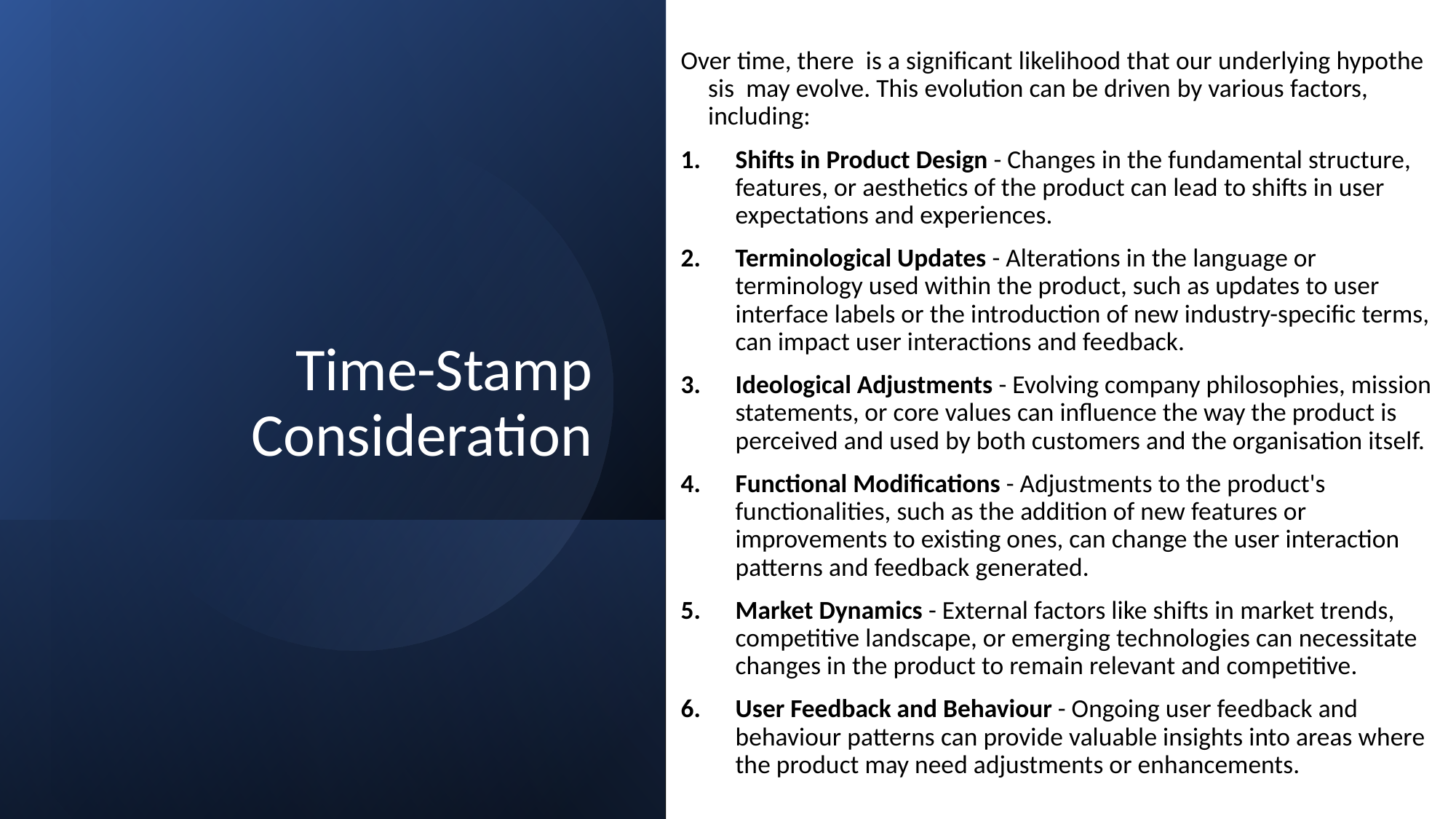

Over time, there  is a significant likelihood that our underlying hypothesis  may evolve. This evolution can be driven by various factors, including:
Shifts in Product Design - Changes in the fundamental structure, features, or aesthetics of the product can lead to shifts in user expectations and experiences.
Terminological Updates - Alterations in the language or terminology used within the product, such as updates to user interface labels or the introduction of new industry-specific terms, can impact user interactions and feedback.
Ideological Adjustments - Evolving company philosophies, mission statements, or core values can influence the way the product is perceived and used by both customers and the organisation itself.
Functional Modifications - Adjustments to the product's functionalities, such as the addition of new features or improvements to existing ones, can change the user interaction patterns and feedback generated.
Market Dynamics - External factors like shifts in market trends, competitive landscape, or emerging technologies can necessitate changes in the product to remain relevant and competitive.
User Feedback and Behaviour - Ongoing user feedback and behaviour patterns can provide valuable insights into areas where the product may need adjustments or enhancements.

# Time-Stamp Consideration